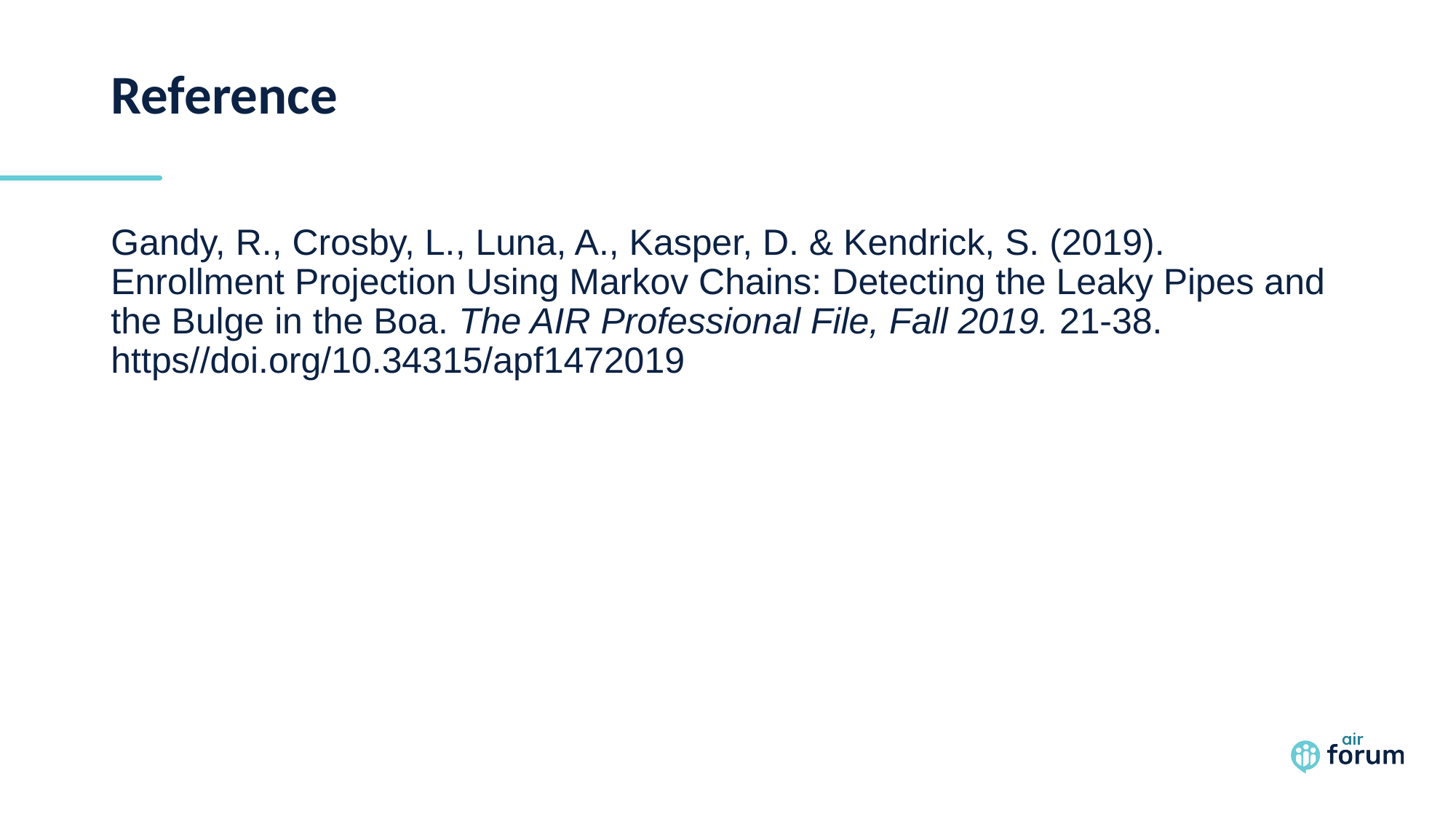

# Reference
Gandy, R., Crosby, L., Luna, A., Kasper, D. & Kendrick, S. (2019). Enrollment Projection Using Markov Chains: Detecting the Leaky Pipes and the Bulge in the Boa. The AIR Professional File, Fall 2019. 21-38. https//doi.org/10.34315/apf1472019